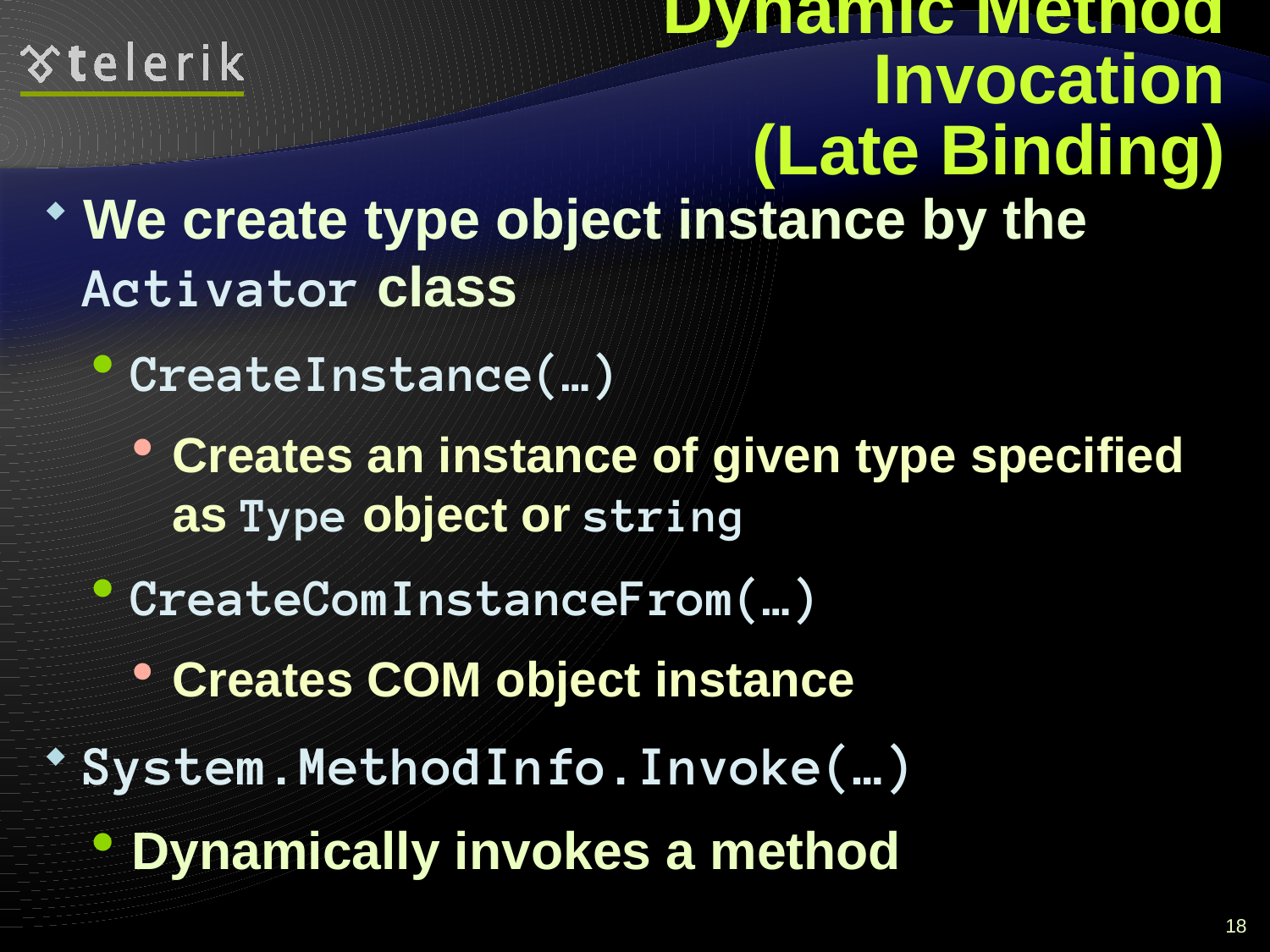

# Dynamic Method Invocation (Late Binding)
We create type object instance by the Activator class
CreateInstance(…)
Creates an instance of given type specified as Type object or string
CreateComInstanceFrom(…)
Creates COM object instance
System.MethodInfo.Invoke(…)
Dynamically invokes a method
18